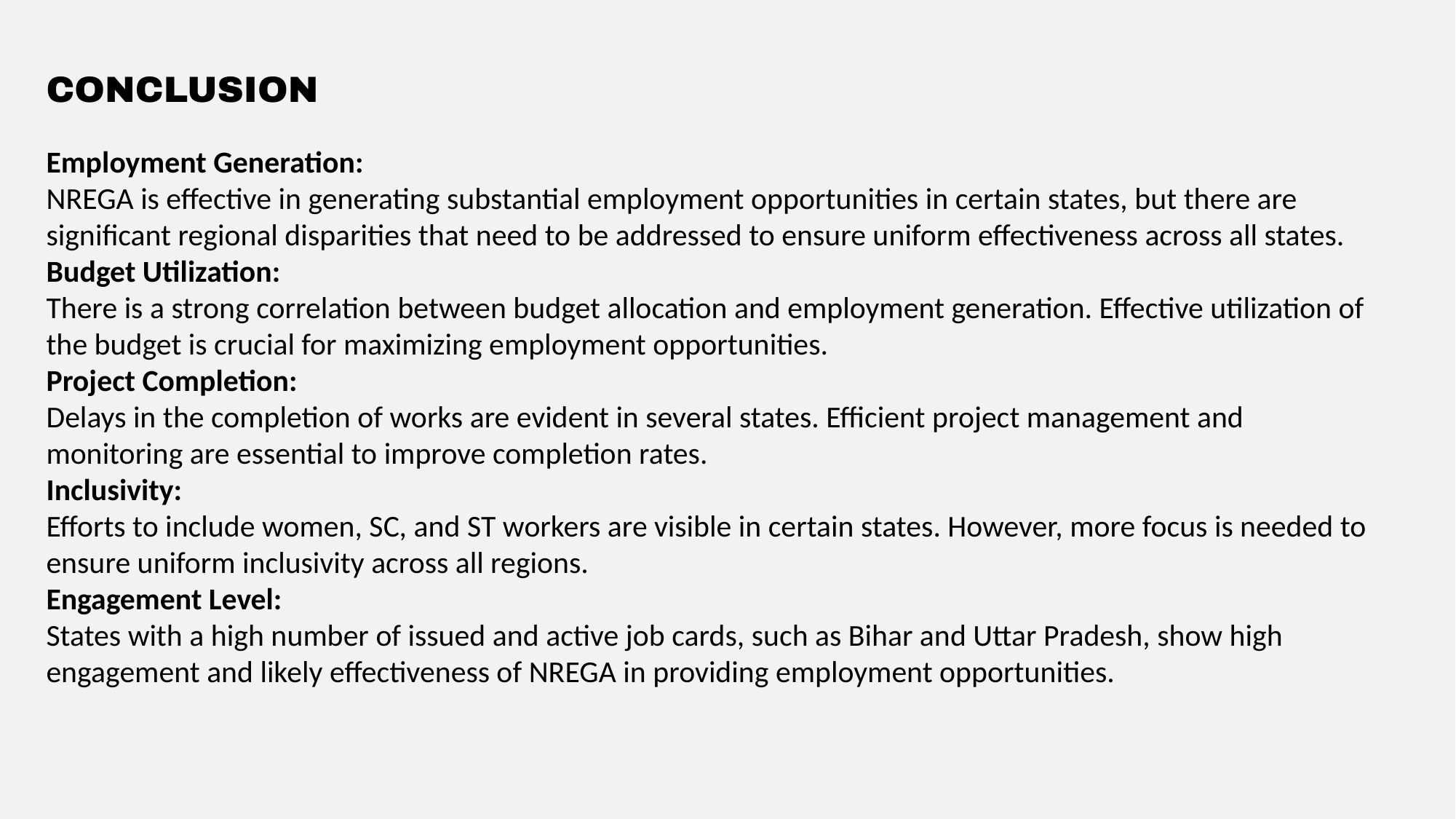

CONCLUSION

Employment Generation:
NREGA is effective in generating substantial employment opportunities in certain states, but there are significant regional disparities that need to be addressed to ensure uniform effectiveness across all states.
Budget Utilization:
There is a strong correlation between budget allocation and employment generation. Effective utilization of the budget is crucial for maximizing employment opportunities.
Project Completion:
Delays in the completion of works are evident in several states. Efficient project management and monitoring are essential to improve completion rates.
Inclusivity:
Efforts to include women, SC, and ST workers are visible in certain states. However, more focus is needed to ensure uniform inclusivity across all regions.
Engagement Level:
States with a high number of issued and active job cards, such as Bihar and Uttar Pradesh, show high engagement and likely effectiveness of NREGA in providing employment opportunities.